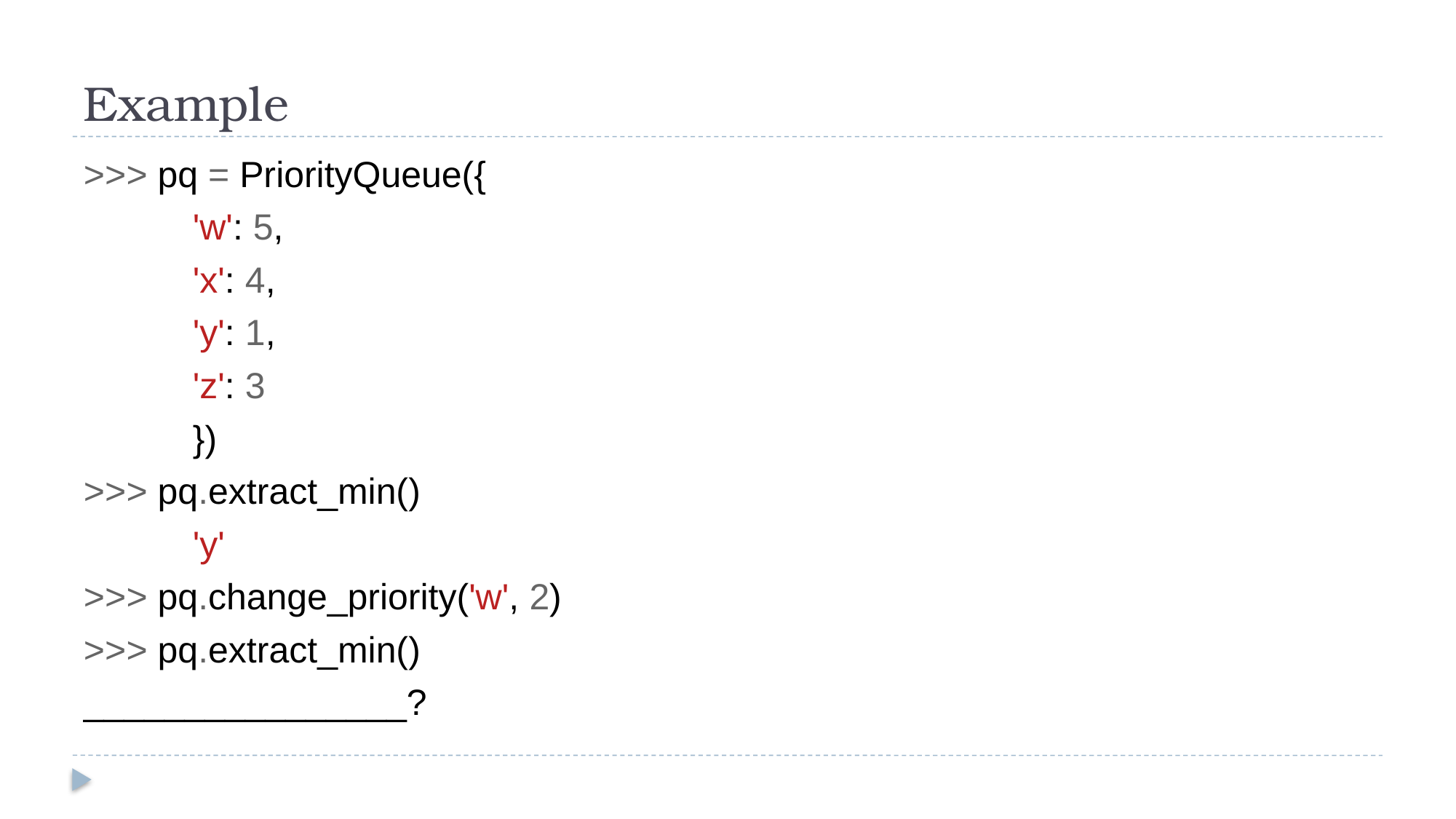

# Example
>>> pq = PriorityQueue({
	'w': 5,
	'x': 4,
	'y': 1,
	'z': 3
	})
>>> pq.extract_min()
	'y'
>>> pq.change_priority('w', 2)
>>> pq.extract_min()
________________?